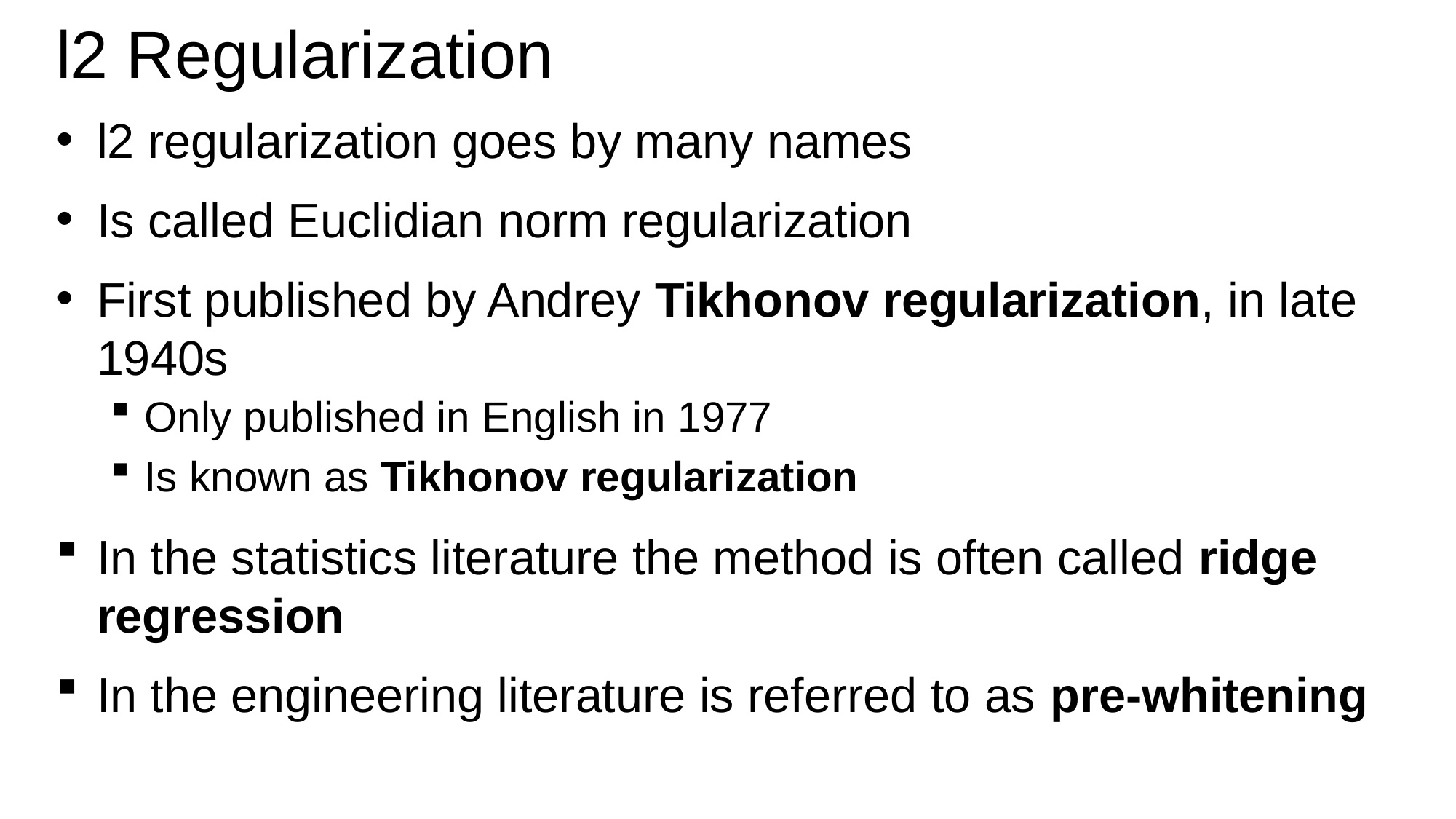

# l2 Regularization
l2 regularization goes by many names
Is called Euclidian norm regularization
First published by Andrey Tikhonov regularization, in late 1940s
Only published in English in 1977
Is known as Tikhonov regularization
In the statistics literature the method is often called ridge regression
In the engineering literature is referred to as pre-whitening